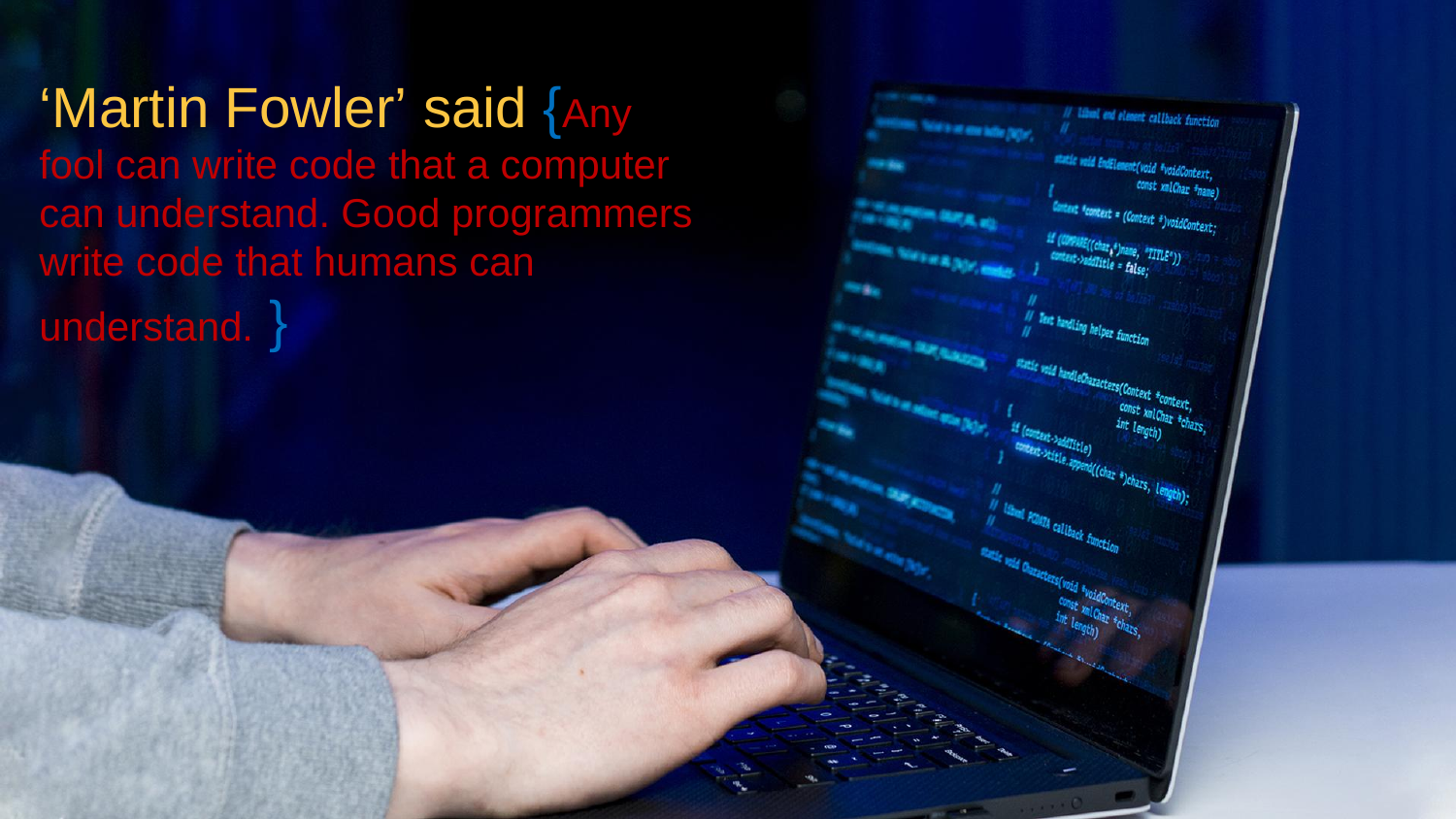

# ‘Martin Fowler’ said {Any fool can write code that a computer can understand. Good programmers write code that humans can understand. }